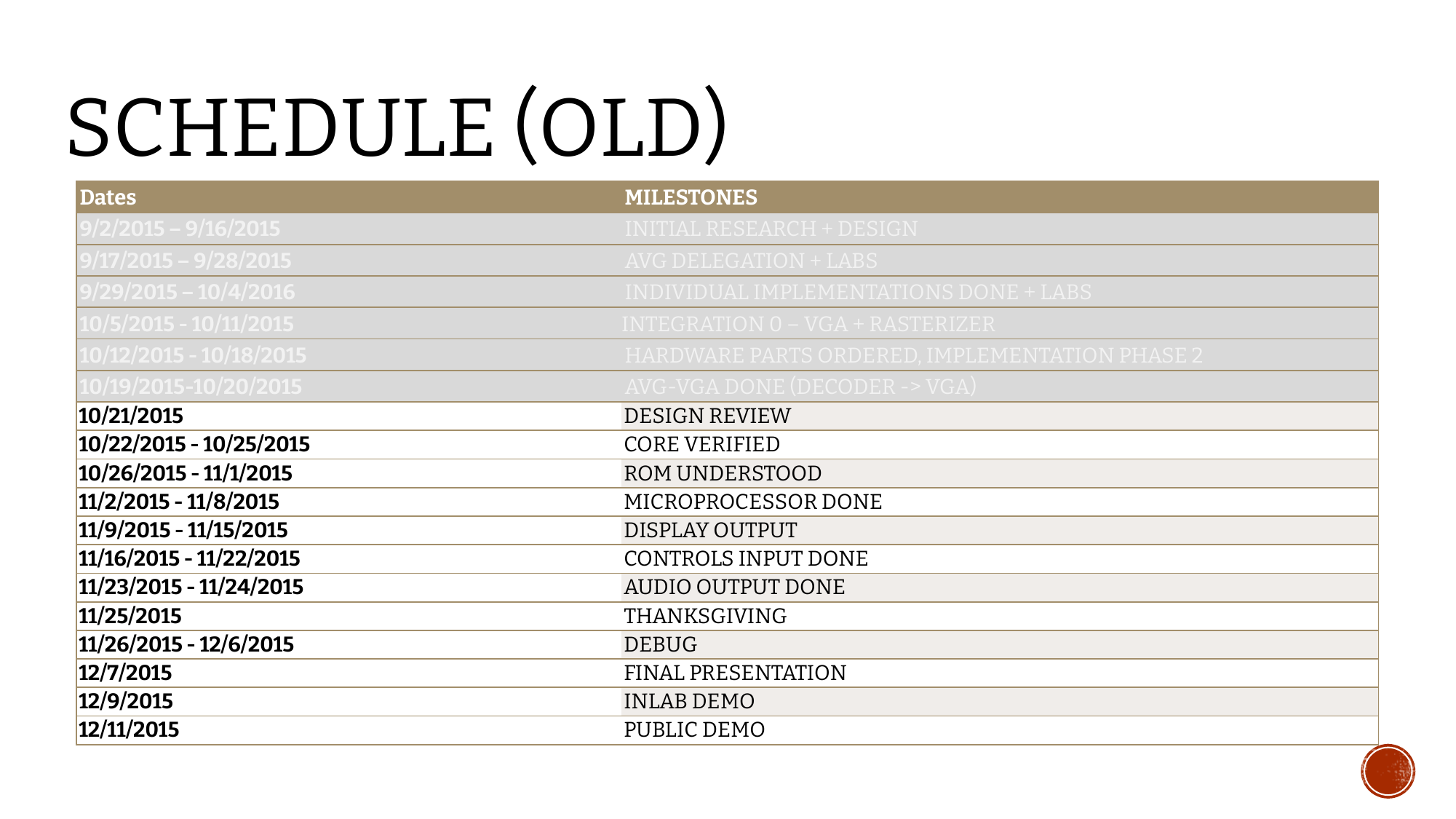

# Schedule (old)
| Dates | MILESTONES |
| --- | --- |
| 9/2/2015 – 9/16/2015 | INITIAL RESEARCH + DESIGN |
| 9/17/2015 – 9/28/2015 | AVG DELEGATION + LABS |
| 9/29/2015 – 10/4/2016 | INDIVIDUAL IMPLEMENTATIONS DONE + LABS |
| 10/5/2015 - 10/11/2015 | INTEGRATION 0 – VGA + RASTERIZER |
| 10/12/2015 - 10/18/2015 | HARDWARE PARTS ORDERED, IMPLEMENTATION PHASE 2 |
| 10/19/2015-10/20/2015 | AVG-VGA DONE (DECODER -> VGA) |
| 10/21/2015 | DESIGN REVIEW |
| 10/22/2015 - 10/25/2015 | CORE VERIFIED |
| 10/26/2015 - 11/1/2015 | ROM UNDERSTOOD |
| 11/2/2015 - 11/8/2015 | MICROPROCESSOR DONE |
| 11/9/2015 - 11/15/2015 | DISPLAY OUTPUT |
| 11/16/2015 - 11/22/2015 | CONTROLS INPUT DONE |
| 11/23/2015 - 11/24/2015 | AUDIO OUTPUT DONE |
| 11/25/2015 | THANKSGIVING |
| 11/26/2015 - 12/6/2015 | DEBUG |
| 12/7/2015 | FINAL PRESENTATION |
| 12/9/2015 | INLAB DEMO |
| 12/11/2015 | PUBLIC DEMO |